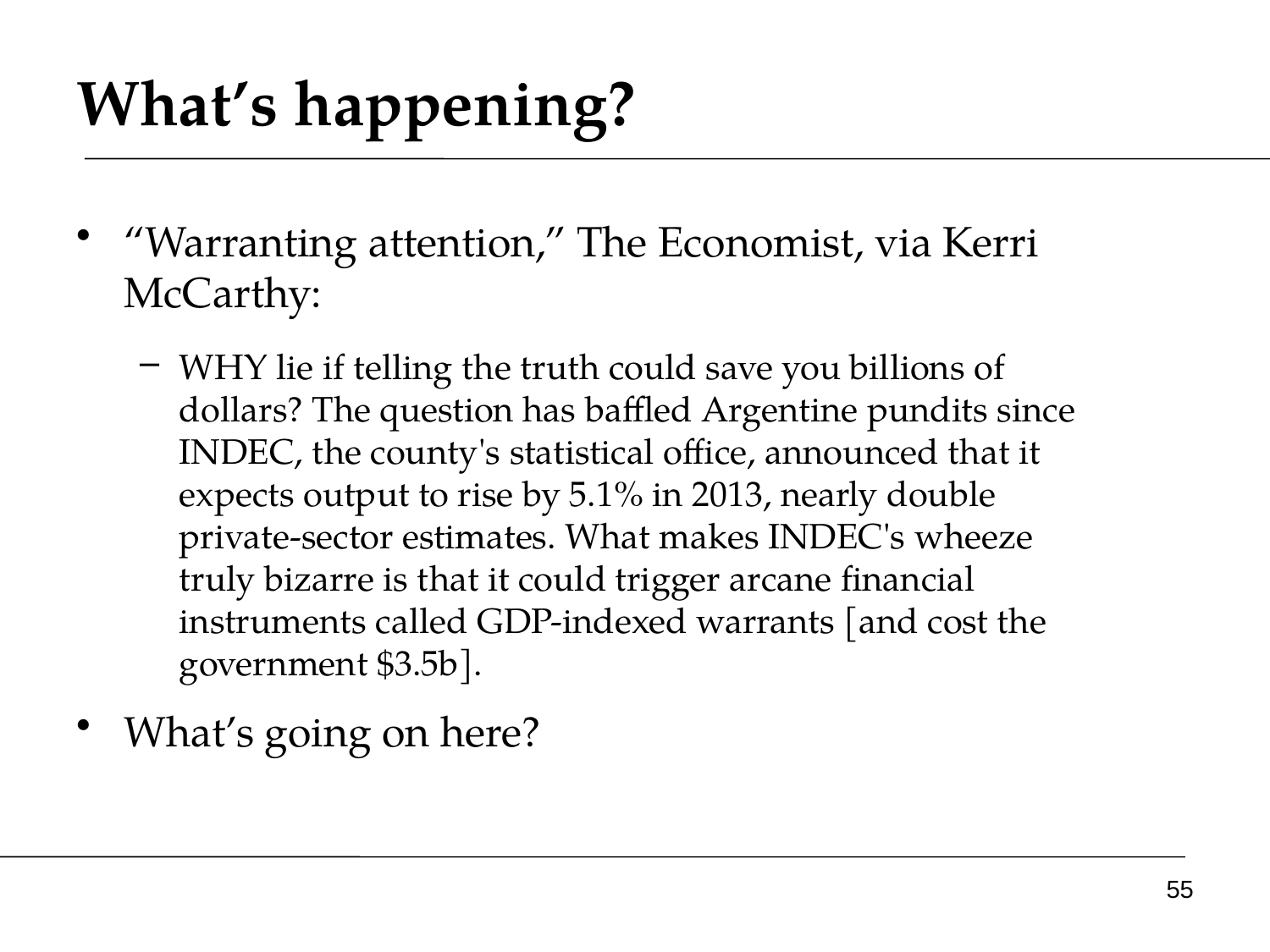

# What’s happening?
“Warranting attention,” The Economist, via Kerri McCarthy:
WHY lie if telling the truth could save you billions of dollars? The question has baffled Argentine pundits since INDEC, the county's statistical office, announced that it expects output to rise by 5.1% in 2013, nearly double private-sector estimates. What makes INDEC's wheeze truly bizarre is that it could trigger arcane financial instruments called GDP-indexed warrants [and cost the government $3.5b].
What’s going on here?
55